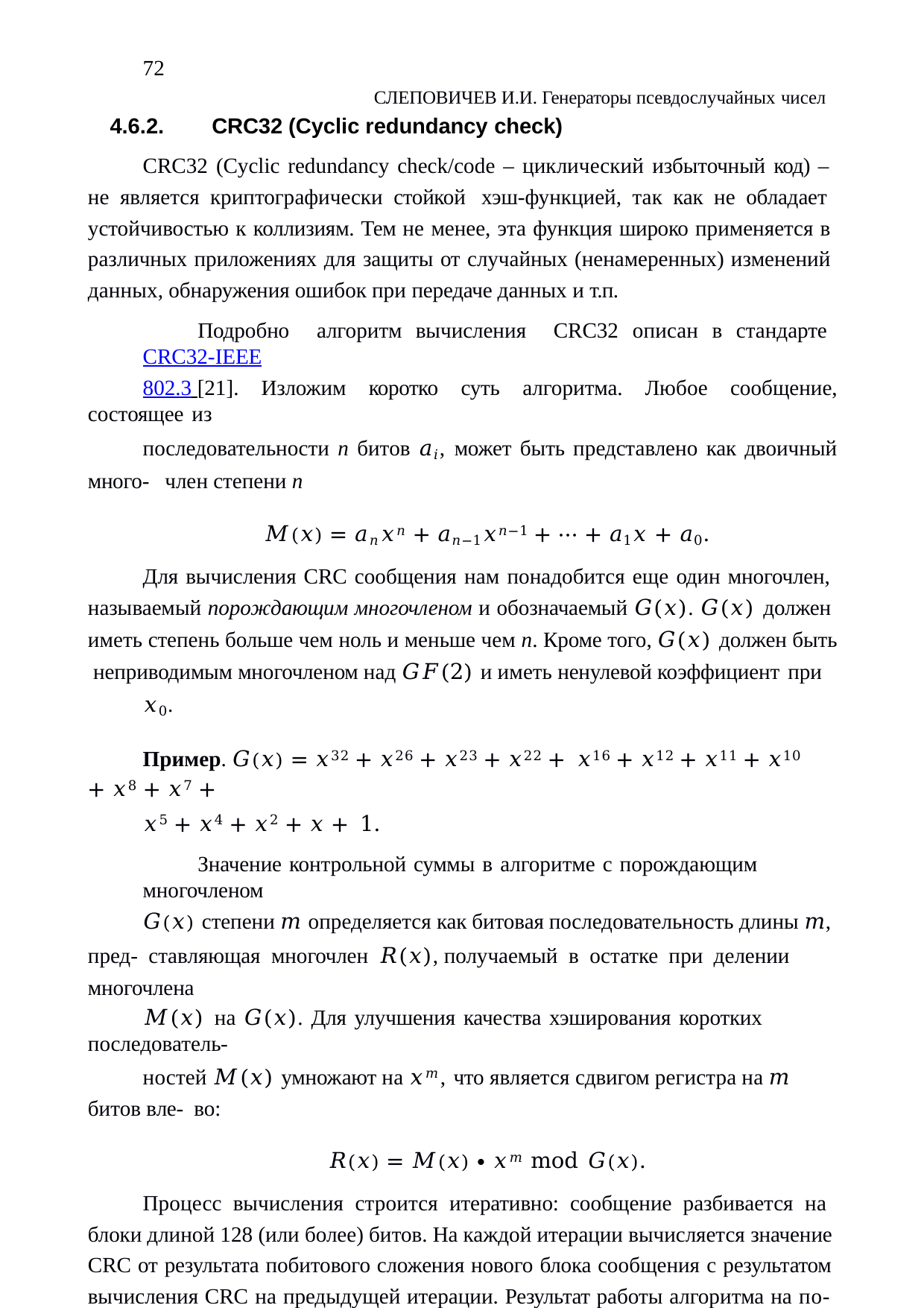

72
СЛЕПОВИЧЕВ И.И. Генераторы псевдослучайных чисел
4.6.2.	CRC32 (Cyclic redundancy check)
CRC32 (Cyclic redundancy check/code – циклический избыточный код) –  не является криптографически стойкой хэш-функцией, так как не обладает  устойчивостью к коллизиям. Тем не менее, эта функция широко применяется в  различных приложениях для защиты от случайных (ненамеренных) изменений  данных, обнаружения ошибок при передаче данных и т.п.
Подробно  алгоритм вычисления  CRC32 описан в стандарте CRC32-IEEE
802.3 [21]. Изложим коротко суть алгоритма. Любое сообщение, состоящее из
последовательности n битов 𝑎𝑖, может быть представлено как двоичный много-  член степени n
𝑀(𝑥) = 𝑎𝑛𝑥𝑛 + 𝑎𝑛−1𝑥𝑛−1 + ⋯ + 𝑎1𝑥 + 𝑎0.
Для вычисления CRC сообщения нам понадобится еще один многочлен,  называемый порождающим многочленом и обозначаемый 𝐺(𝑥). 𝐺(𝑥) должен  иметь степень больше чем ноль и меньше чем n. Кроме того, 𝐺(𝑥) должен быть  неприводимым многочленом над 𝐺𝐹(2) и иметь ненулевой коэффициент при
𝑥0.
Пример. 𝐺(𝑥) = 𝑥32 + 𝑥26 + 𝑥23 + 𝑥22 + 𝑥16 + 𝑥12 + 𝑥11 + 𝑥10 + 𝑥8 + 𝑥7 +
𝑥5 + 𝑥4 + 𝑥2 + 𝑥 + 1.
Значение контрольной суммы в алгоритме с порождающим многочленом
𝐺(𝑥) степени 𝑚 определяется как битовая последовательность длины 𝑚, пред-  ставляющая  многочлен  𝑅(𝑥), получаемый  в  остатке  при  делении многочлена
𝑀(𝑥) на 𝐺(𝑥). Для улучшения качества хэширования коротких последователь-
ностей 𝑀(𝑥) умножают на 𝑥𝑚, что является сдвигом регистра на 𝑚 битов вле-  во:
𝑅(𝑥) = 𝑀(𝑥) ∙ 𝑥𝑚 mod 𝐺(𝑥).
Процесс вычисления строится итеративно: сообщение разбивается на  блоки длиной 128 (или более) битов. На каждой итерации вычисляется значение  CRC от результата побитового сложения нового блока сообщения с результатом  вычисления CRC на предыдущей итерации. Результат работы алгоритма на по-  следнем блоке сообщения и является выходом алгоритма.